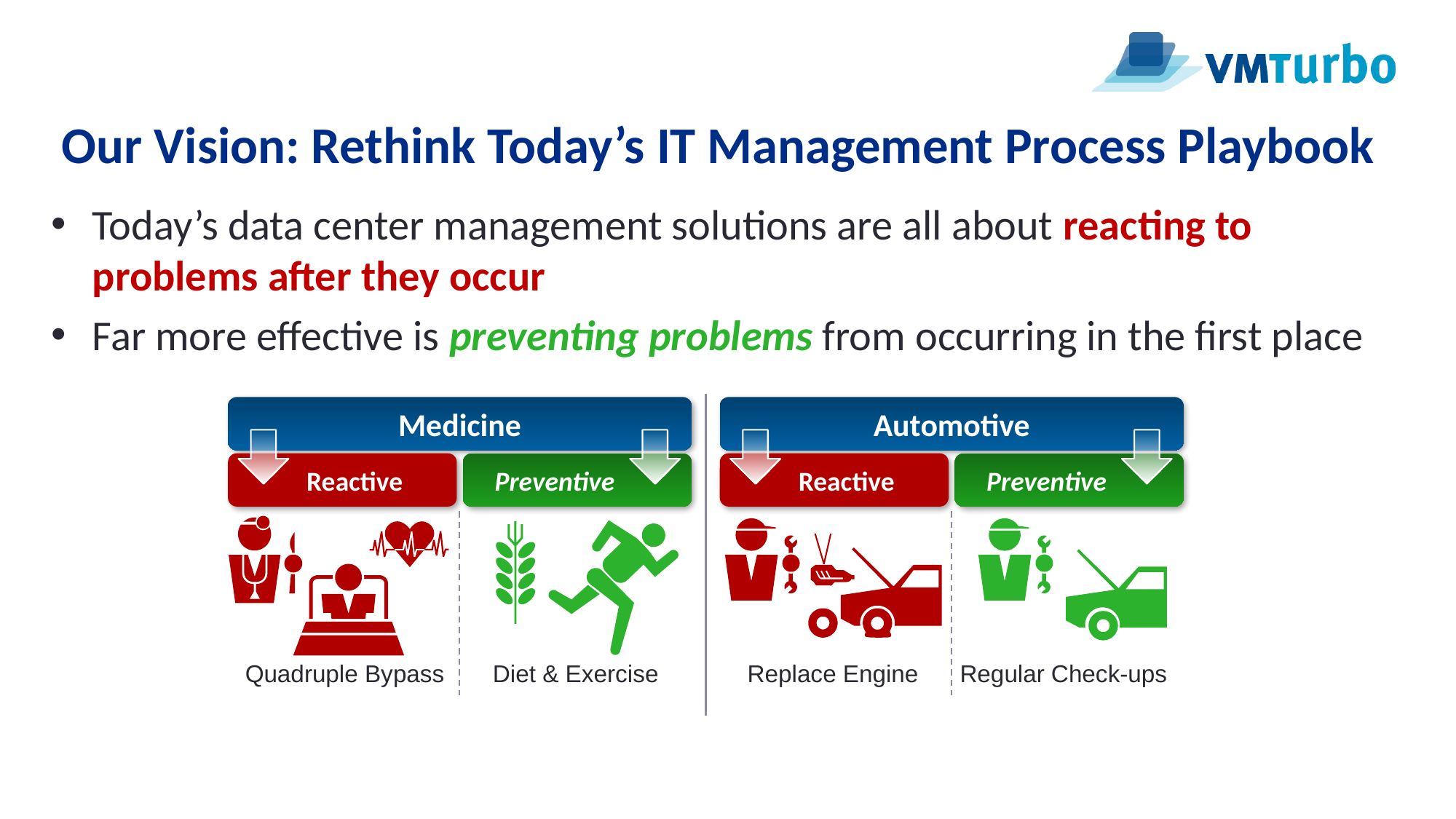

# Our Vision: Rethink Today’s IT Management Process Playbook
Today’s data center management solutions are all about reacting to problems after they occur
Far more effective is preventing problems from occurring in the first place

Medicine
Automotive

    Reactive
   Preventive
    Reactive
   Preventive

Quadruple Bypass

Replace Engine

Regular Check-ups

Diet & Exercise